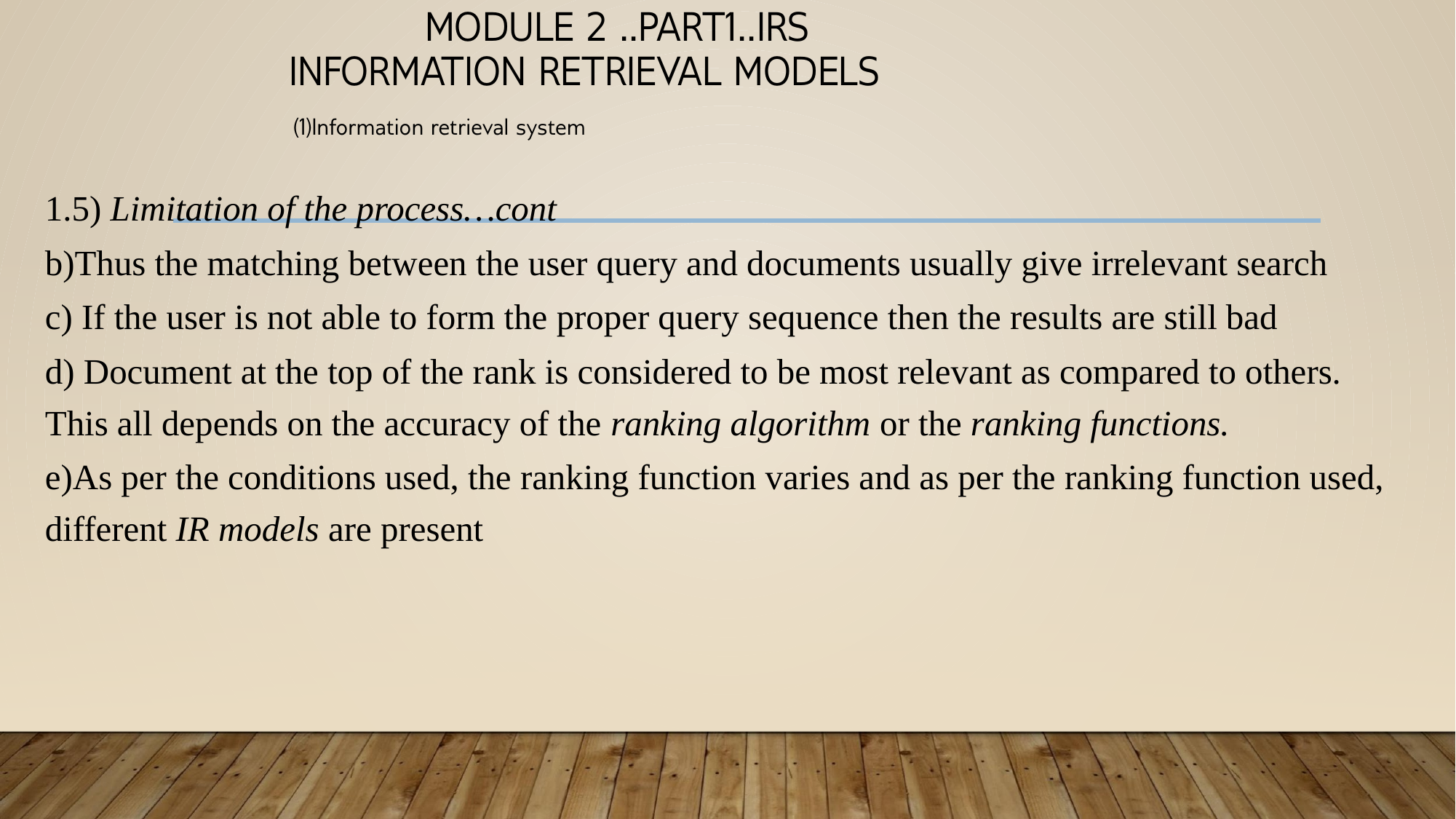

# MODULE 2 ..PART1..IRS INFORMATION RETRIEVAL MODELS
                                   (1)Information retrieval system
1.5) Limitation of the process…cont
b)Thus the matching between the user query and documents usually give irrelevant search
c) If the user is not able to form the proper query sequence then the results are still bad
d) Document at the top of the rank is considered to be most relevant as compared to others. This all depends on the accuracy of the ranking algorithm or the ranking functions.
e)As per the conditions used, the ranking function varies and as per the ranking function used, different IR models are present